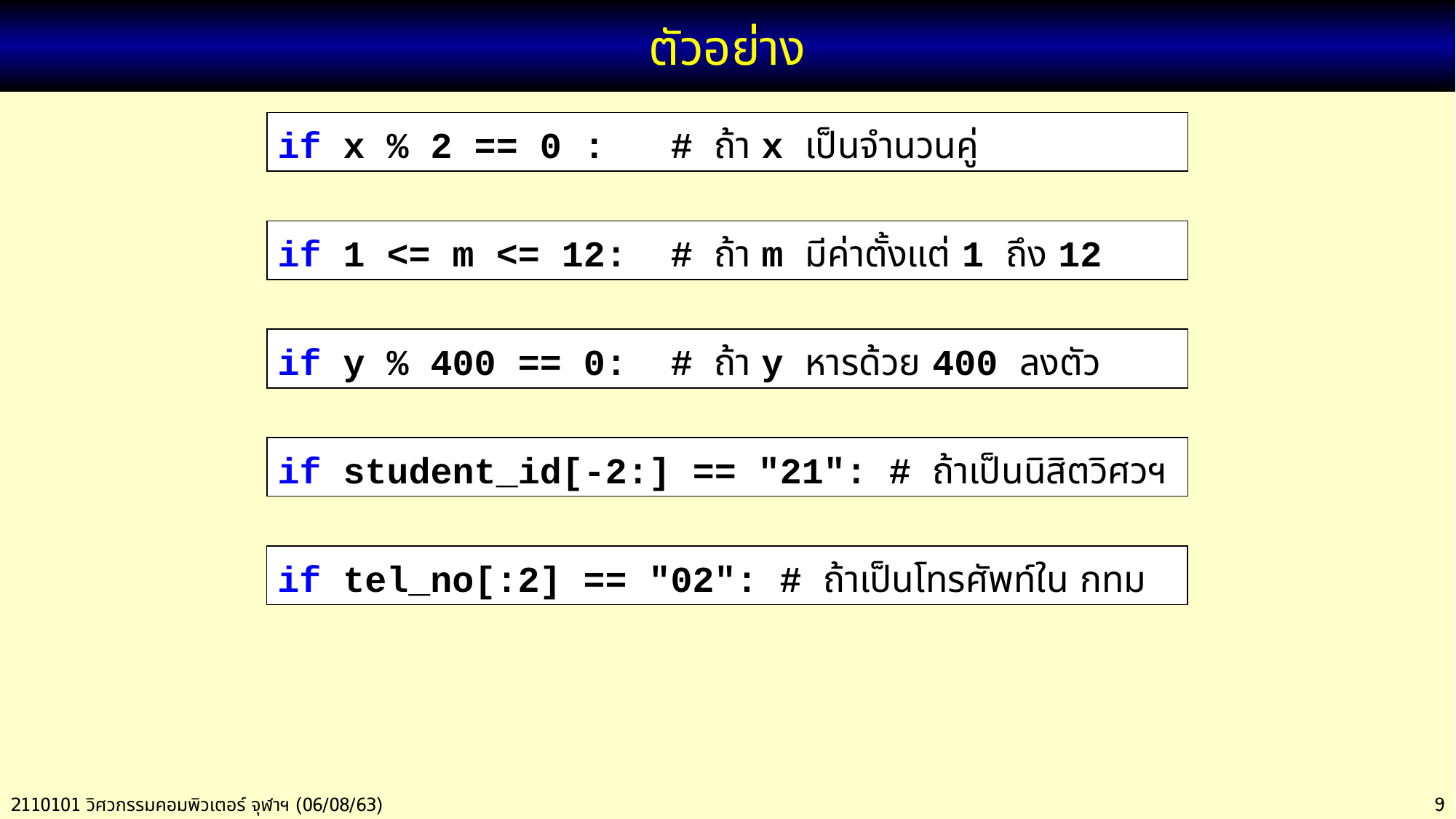

# ตัวอย่าง
if x % 2 == 0 :   # ถ้า x เป็นจำนวนคู่
if 1 <= m <= 12:  # ถ้า m มีค่าตั้งแต่ 1 ถึง 12
if y % 400 == 0:  # ถ้า y หารด้วย 400 ลงตัว
if student_id[-2:] == "21": # ถ้าเป็นนิสิตวิศวฯ
if tel_no[:2] == "02": # ถ้าเป็นโทรศัพท์ใน กทม